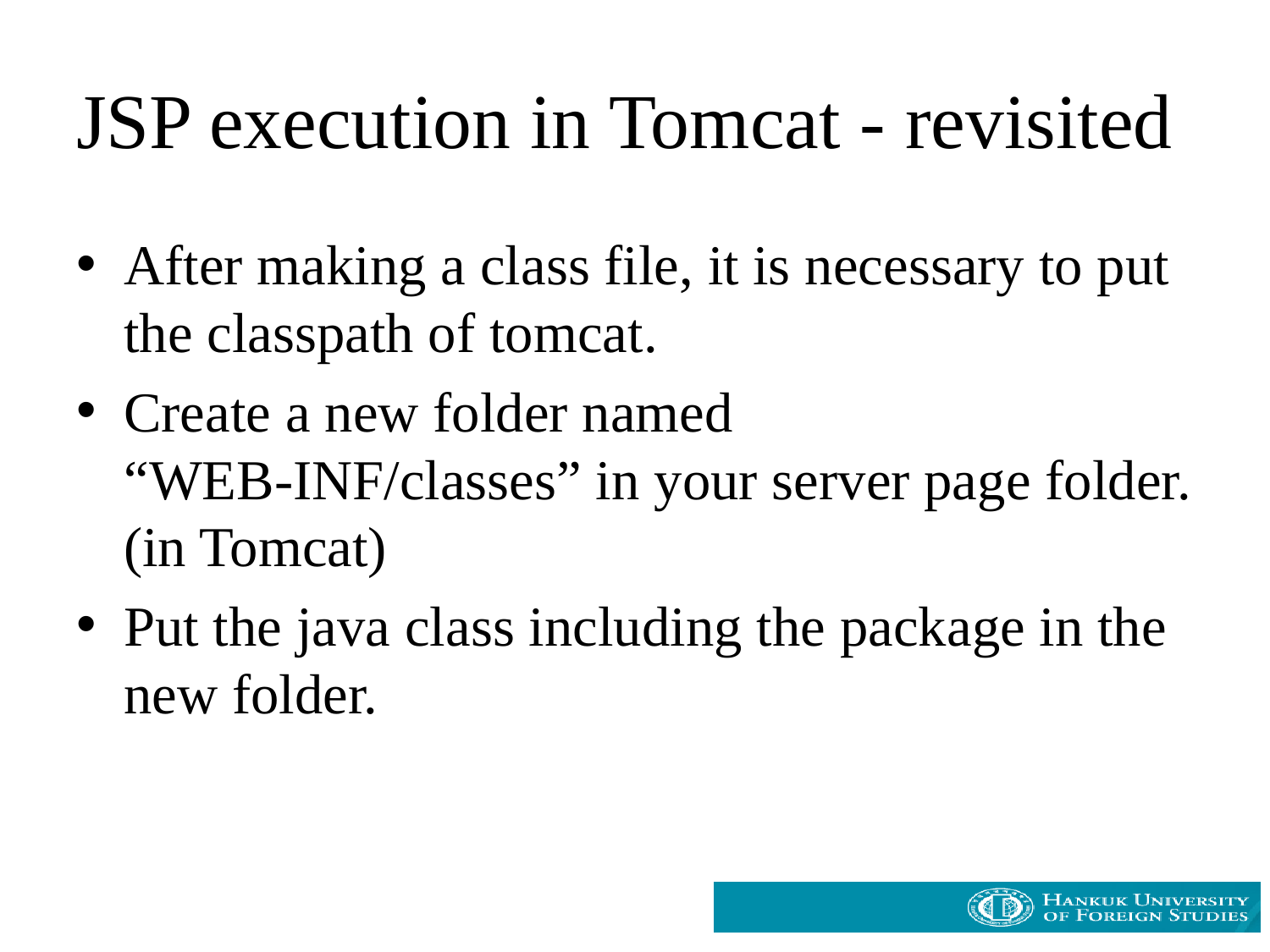

# JSP execution in Tomcat - revisited
After making a class file, it is necessary to put the classpath of tomcat.
Create a new folder named “WEB-INF/classes” in your server page folder. (in Tomcat)
Put the java class including the package in the new folder.